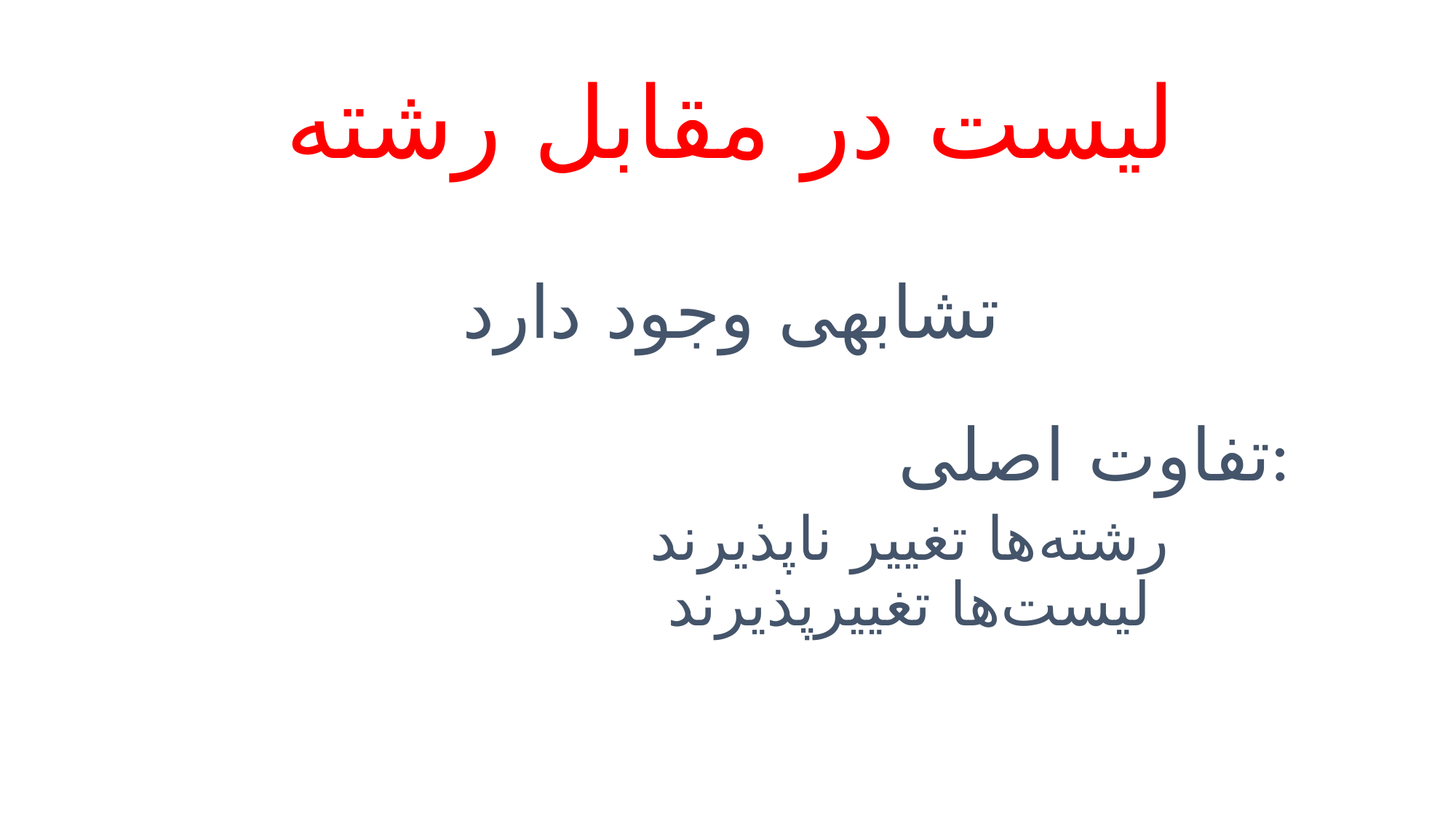

# لیست در مقابل رشته
تشابهی وجود دارد
تفاوت اصلی:
رشته‌ها تغییر ناپذیرند
لیست‌ها تغییرپذیرند